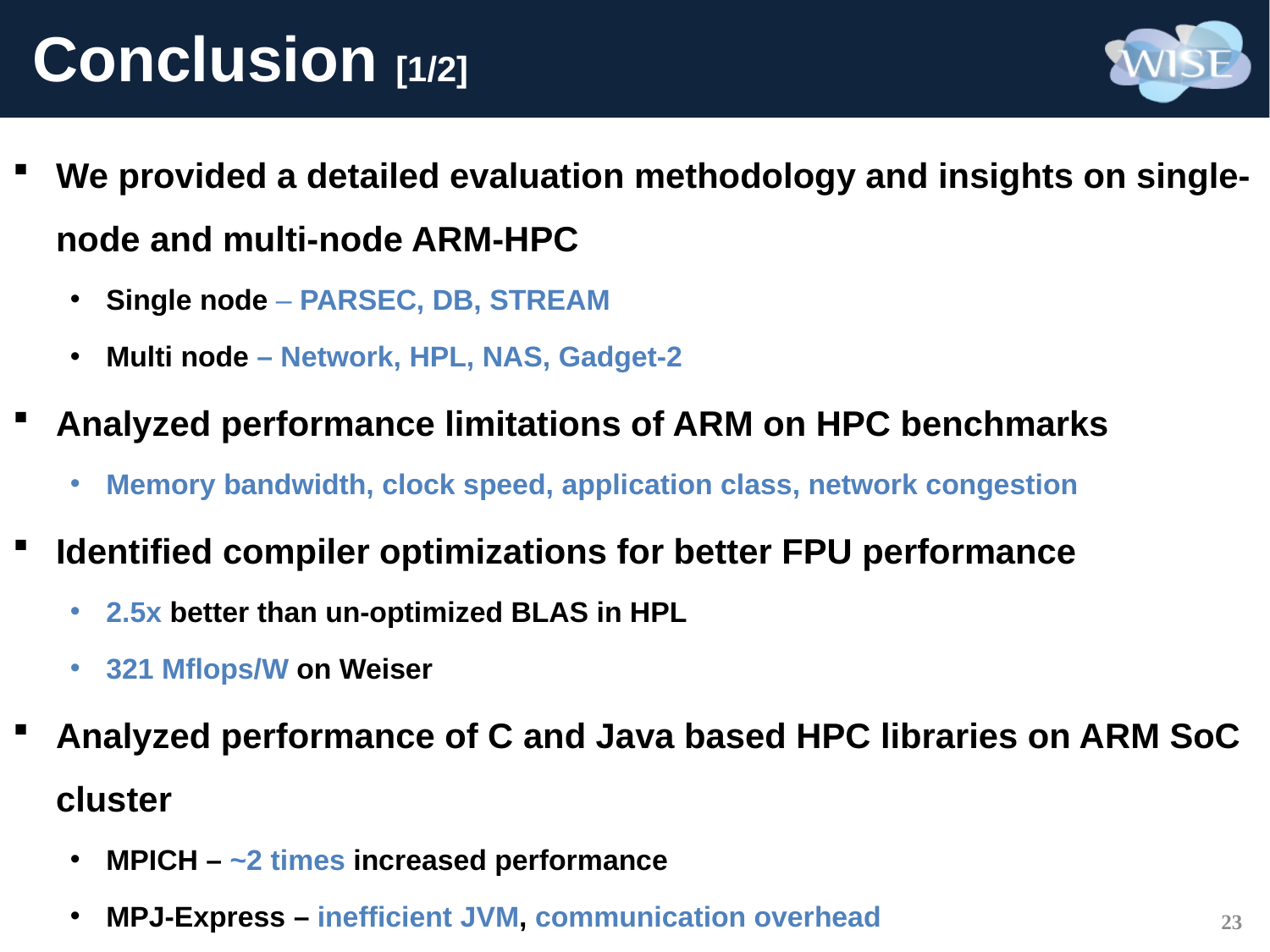

# Conclusion [1/2]
We provided a detailed evaluation methodology and insights on single-node and multi-node ARM-HPC
Single node – PARSEC, DB, STREAM
Multi node – Network, HPL, NAS, Gadget-2
Analyzed performance limitations of ARM on HPC benchmarks
Memory bandwidth, clock speed, application class, network congestion
Identified compiler optimizations for better FPU performance
2.5x better than un-optimized BLAS in HPL
321 Mflops/W on Weiser
Analyzed performance of C and Java based HPC libraries on ARM SoC cluster
MPICH – ~2 times increased performance
MPJ-Express – inefficient JVM, communication overhead
23